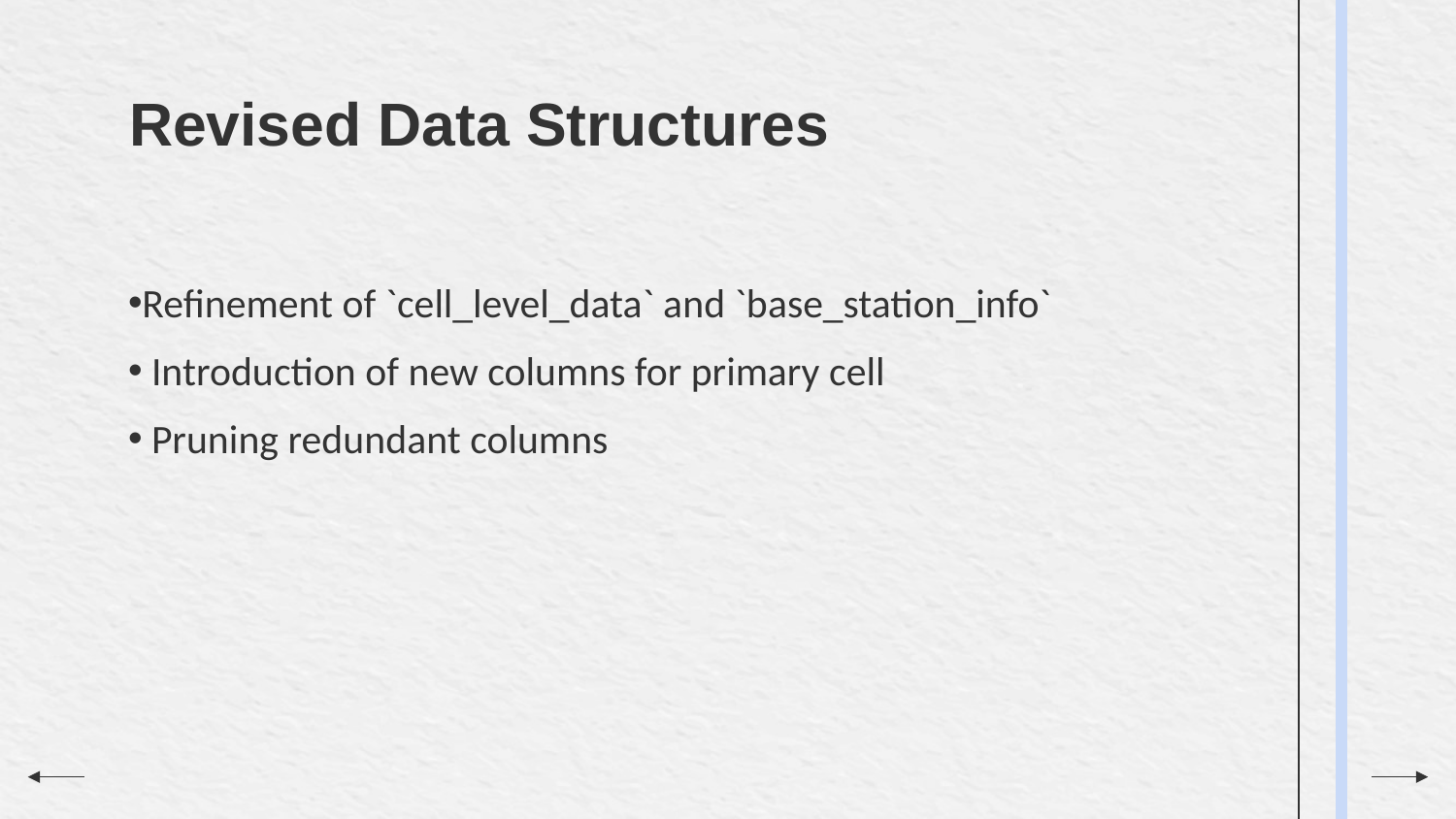

# Revised Data Structures
Refinement of `cell_level_data` and `base_station_info`
 Introduction of new columns for primary cell
 Pruning redundant columns